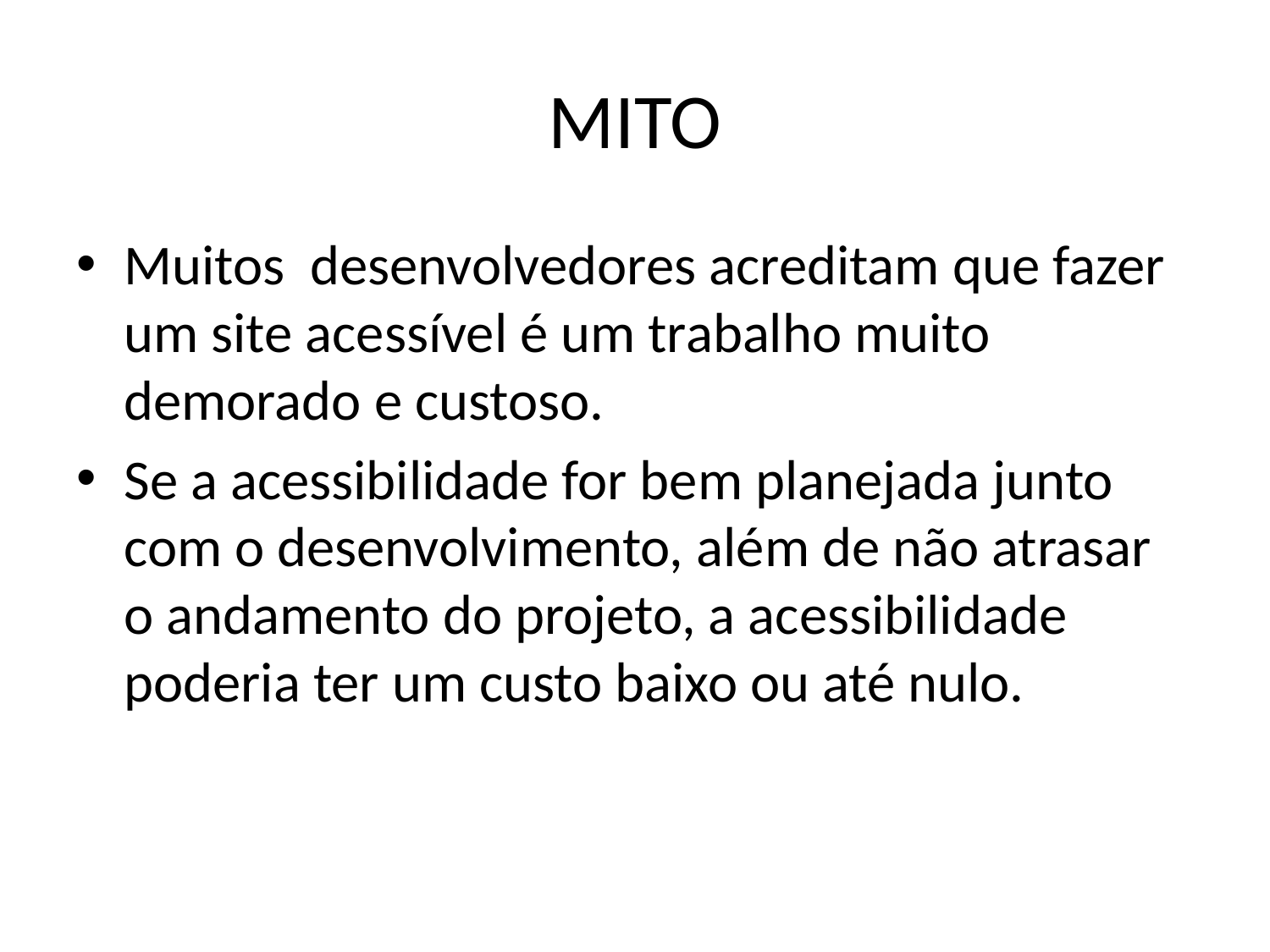

# MITO
Muitos  desenvolvedores acreditam que fazer um site acessível é um trabalho muito demorado e custoso.
Se a acessibilidade for bem planejada junto com o desenvolvimento, além de não atrasar o andamento do projeto, a acessibilidade poderia ter um custo baixo ou até nulo.